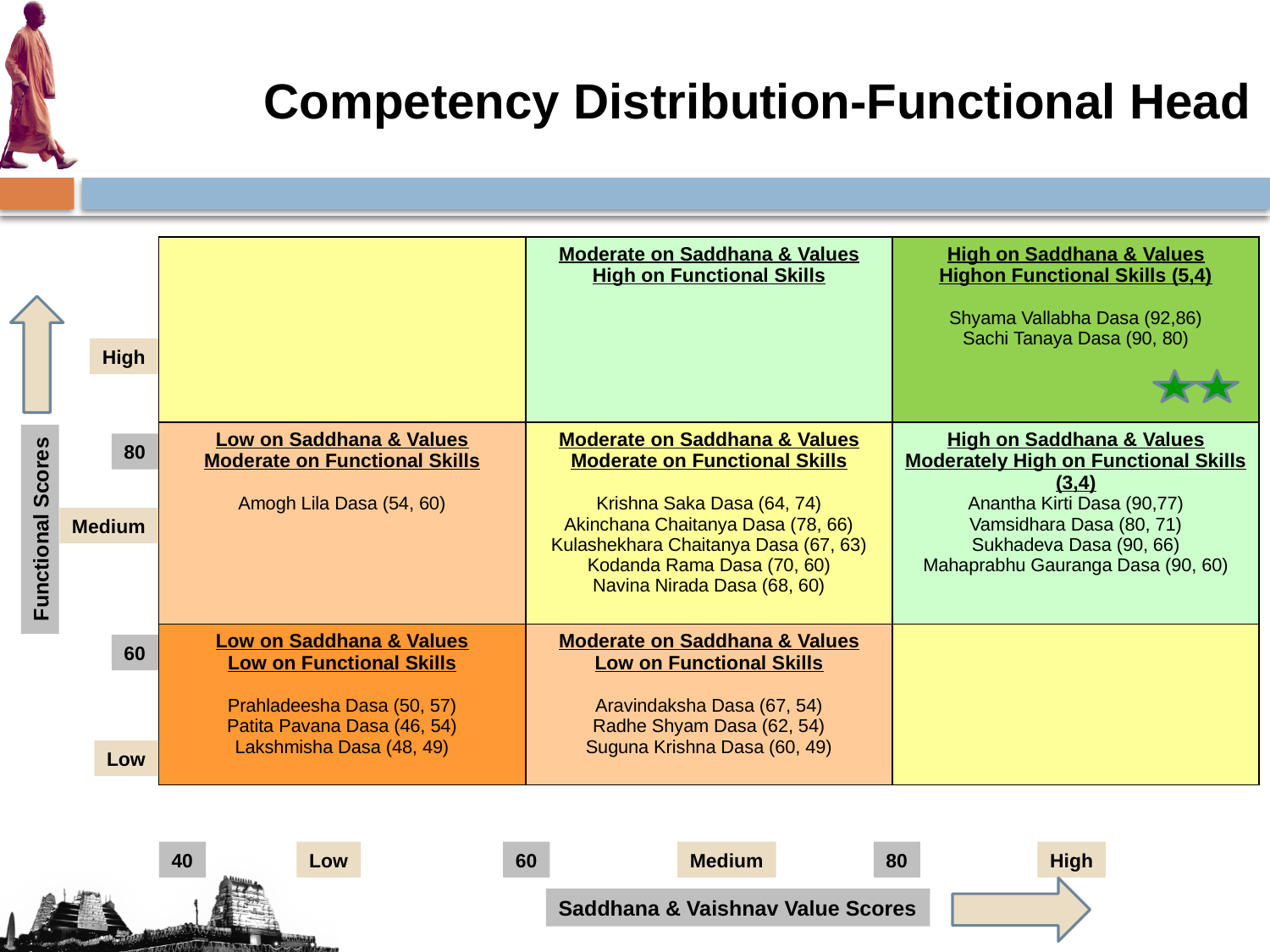

Competency Distribution-Functional Head
|  | Moderate on Saddhana & Values High on Functional Skills | High on Saddhana & Values Highon Functional Skills (5,4) Shyama Vallabha Dasa (92,86) Sachi Tanaya Dasa (90, 80) |
| --- | --- | --- |
| Low on Saddhana & Values Moderate on Functional Skills Amogh Lila Dasa (54, 60) | Moderate on Saddhana & Values Moderate on Functional Skills Krishna Saka Dasa (64, 74) Akinchana Chaitanya Dasa (78, 66) Kulashekhara Chaitanya Dasa (67, 63) Kodanda Rama Dasa (70, 60) Navina Nirada Dasa (68, 60) | High on Saddhana & Values Moderately High on Functional Skills (3,4) Anantha Kirti Dasa (90,77) Vamsidhara Dasa (80, 71) Sukhadeva Dasa (90, 66) Mahaprabhu Gauranga Dasa (90, 60) |
| Low on Saddhana & Values Low on Functional Skills Prahladeesha Dasa (50, 57) Patita Pavana Dasa (46, 54) Lakshmisha Dasa (48, 49) | Moderate on Saddhana & Values Low on Functional Skills Aravindaksha Dasa (67, 54) Radhe Shyam Dasa (62, 54) Suguna Krishna Dasa (60, 49) |  |

High

80
Medium
Functional Scores
60
Low
40
Low
60
Medium
80
High

Saddhana & Vaishnav Value Scores